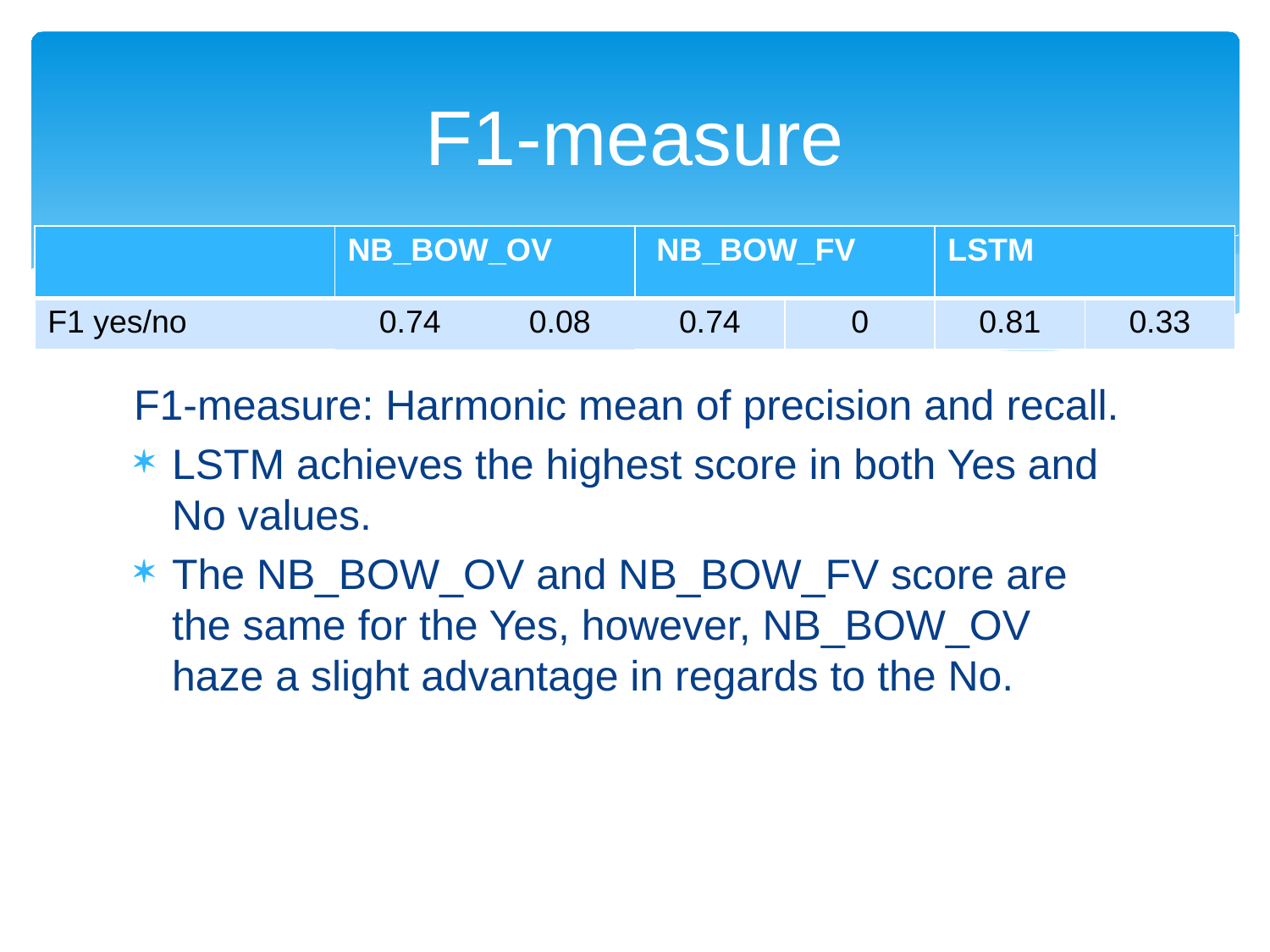

# F1-measure
|  | NB\_BOW\_OV |  | NB\_BOW\_FV |  | LSTM |  |
| --- | --- | --- | --- | --- | --- | --- |
| F1 yes/no | 0.74 | 0.08 | 0.74 | 0 | 0.81 | 0.33 |
F1-measure: Harmonic mean of precision and recall.
LSTM achieves the highest score in both Yes and No values.
The NB_BOW_OV and NB_BOW_FV score are the same for the Yes, however, NB_BOW_OV  haze a slight advantage in regards to the No.